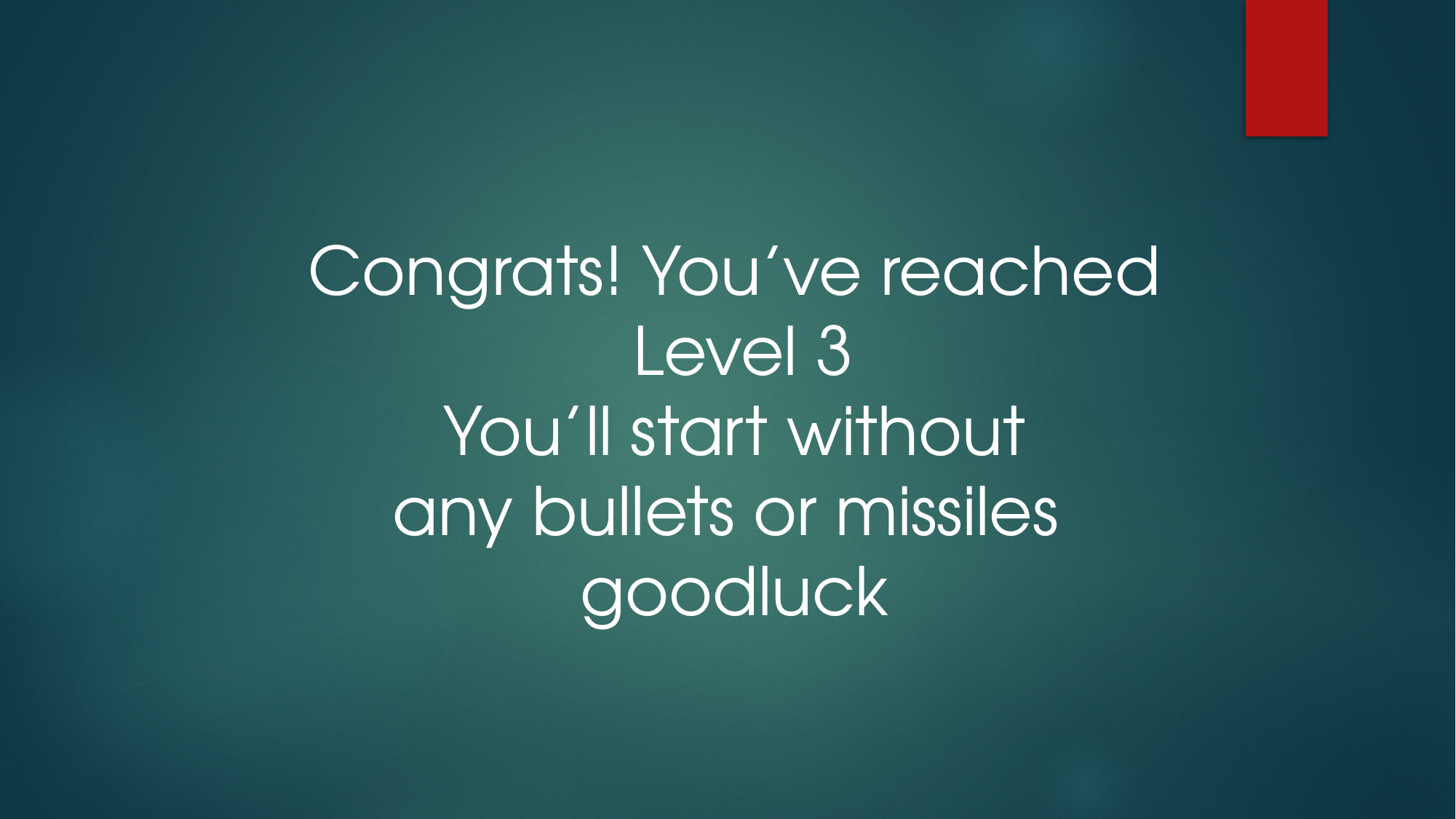

Congrats! You’ve reached
Level 3
You’ll start without
 any bullets or missiles
goodluck